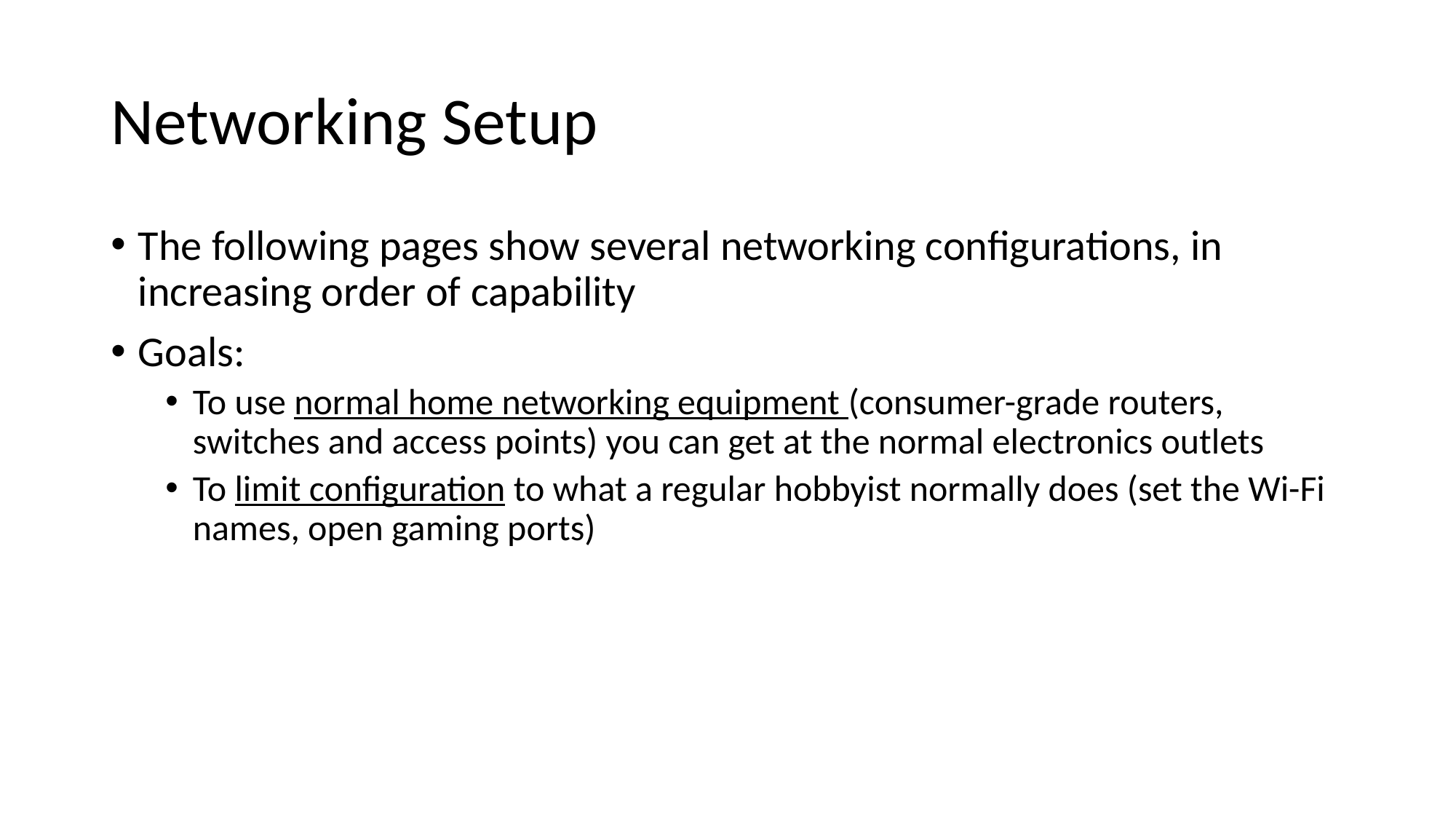

# Networking Setup
The following pages show several networking configurations, in increasing order of capability
Goals:
To use normal home networking equipment (consumer-grade routers, switches and access points) you can get at the normal electronics outlets
To limit configuration to what a regular hobbyist normally does (set the Wi-Fi names, open gaming ports)